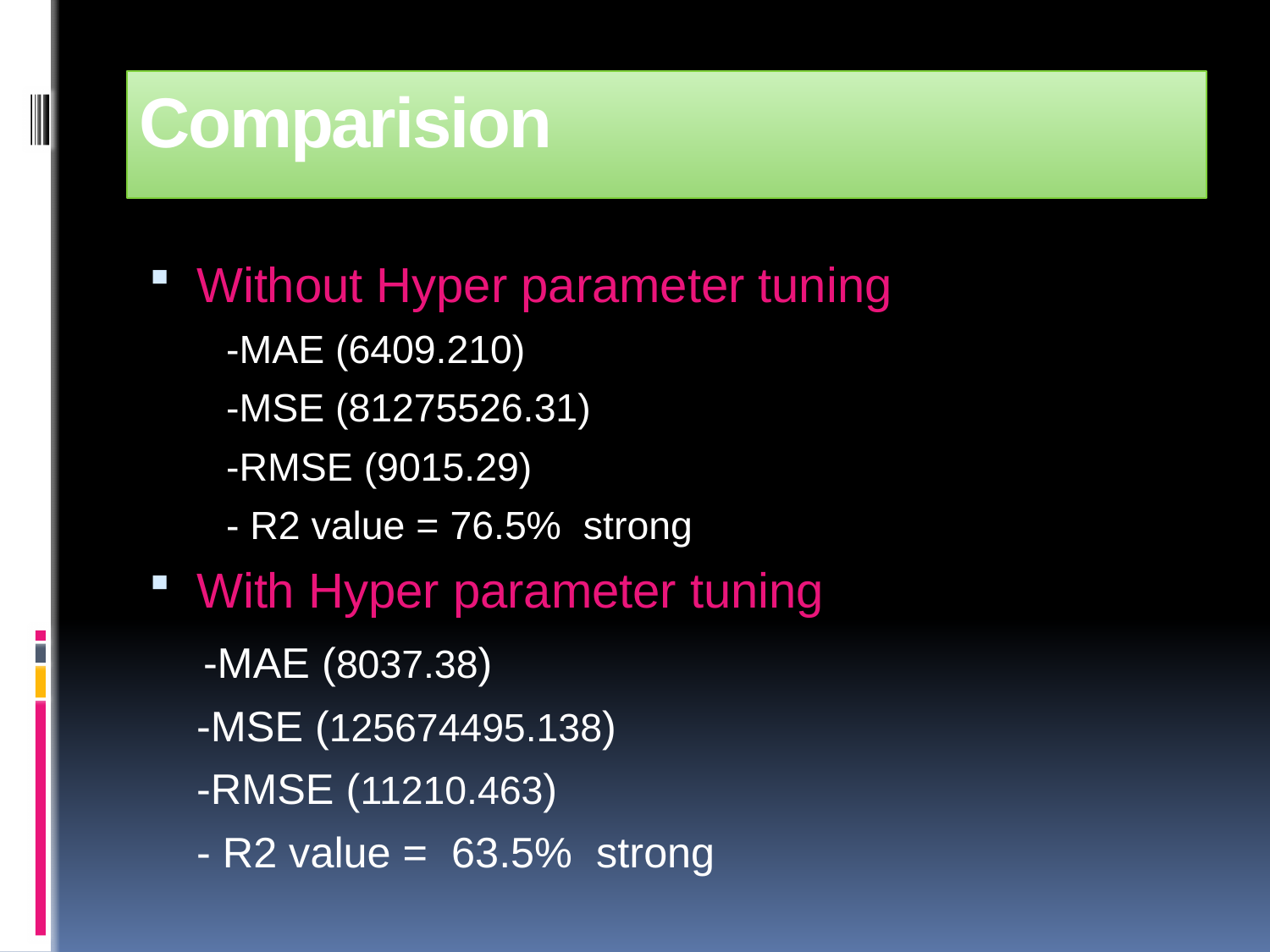

# Comparision
Without Hyper parameter tuning
       -MAE (6409.210)
       -MSE (81275526.31)
       -RMSE (9015.29)
       - R2 value = 76.5%  strong
With Hyper parameter tuning
    -MAE (8037.38)
    -MSE (125674495.138)
    -RMSE (11210.463)
    - R2 value =  63.5%  strong